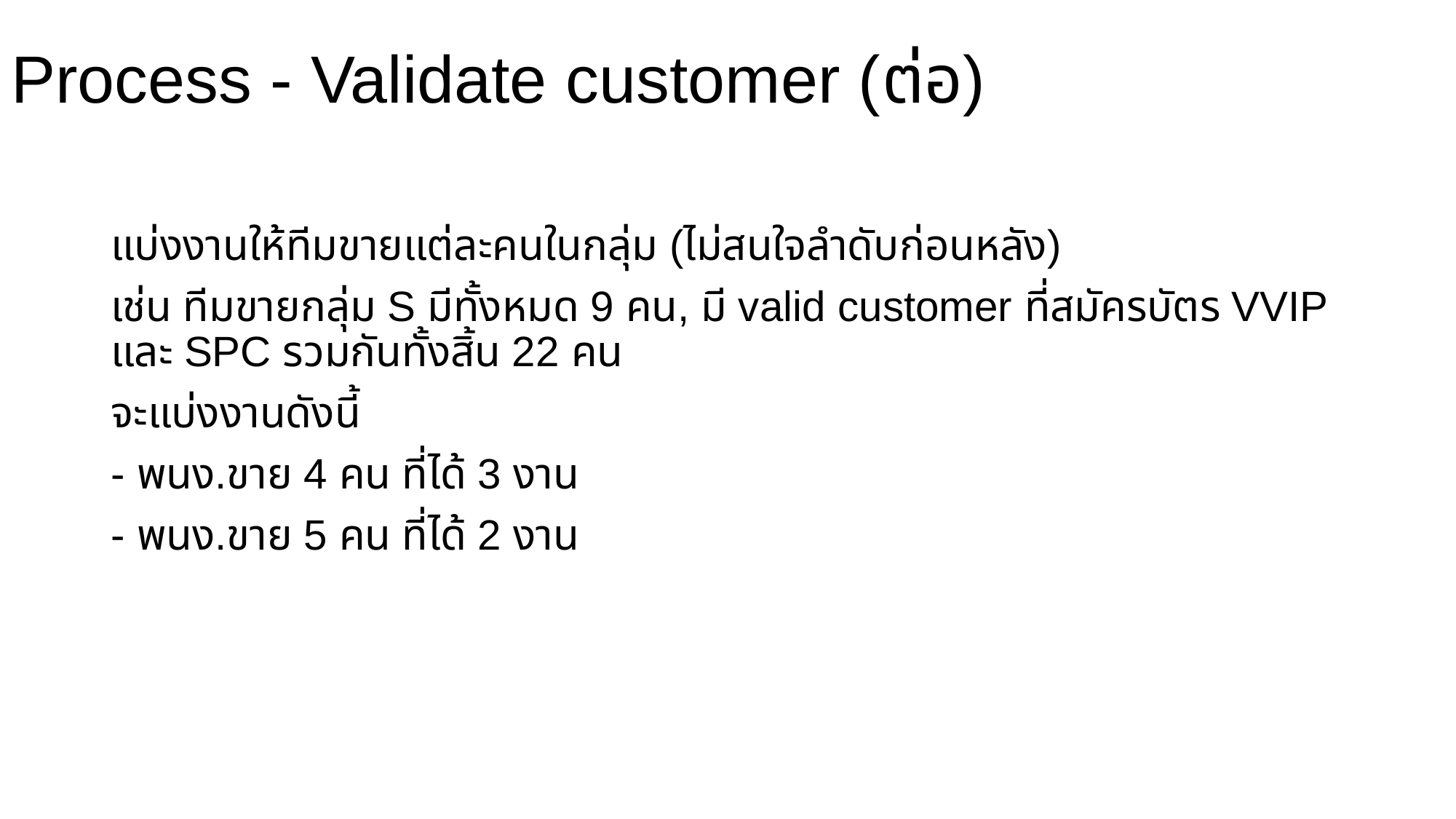

# Process - Validate customer (ต่อ)
แบ่งงานให้ทีมขายแต่ละคนในกลุ่ม (ไม่สนใจลำดับก่อนหลัง)
เช่น ทีมขายกลุ่ม S มีทั้งหมด 9 คน, มี valid customer ที่สมัครบัตร VVIP และ SPC รวมกันทั้งสิ้น 22 คน
จะแบ่งงานดังนี้
- พนง.ขาย 4 คน ที่ได้ 3 งาน
- พนง.ขาย 5 คน ที่ได้ 2 งาน